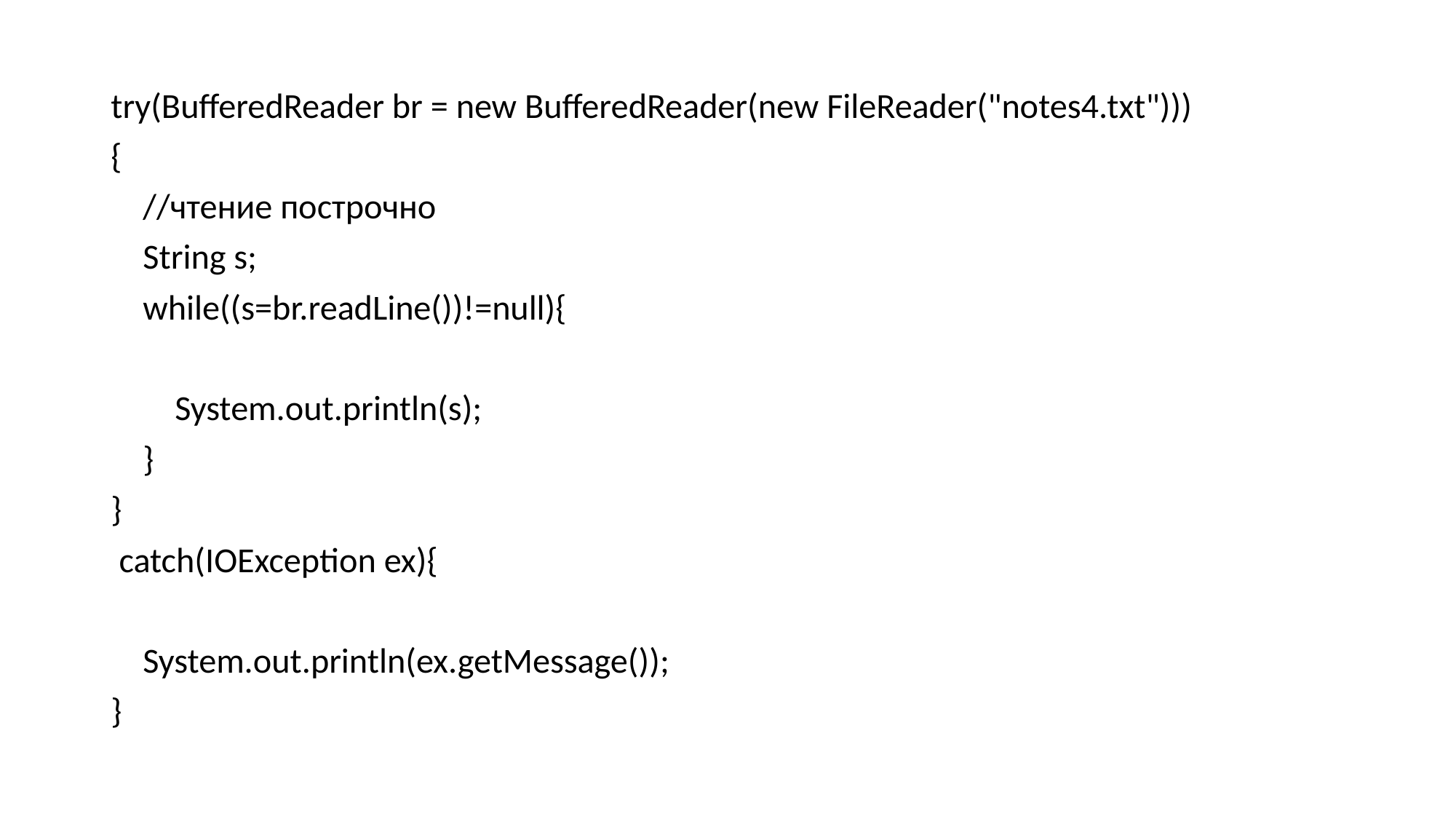

try(BufferedReader br = new BufferedReader(new FileReader("notes4.txt")))
{
    //чтение построчно
    String s;
    while((s=br.readLine())!=null){

        System.out.println(s);
    }
}
 catch(IOException ex){

    System.out.println(ex.getMessage());
}